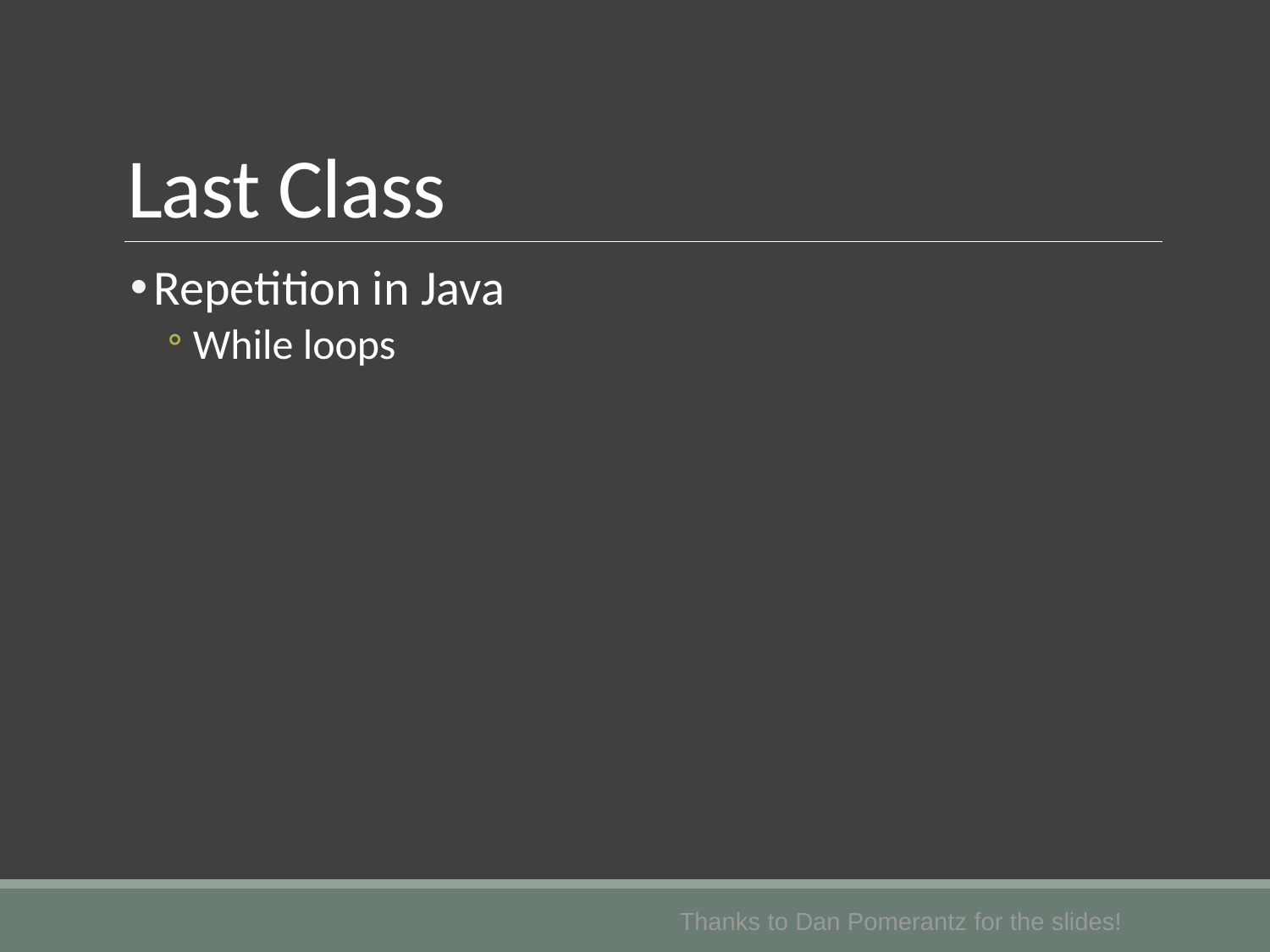

# Last Class
Repetition in Java
While loops
Thanks to Dan Pomerantz for the slides!